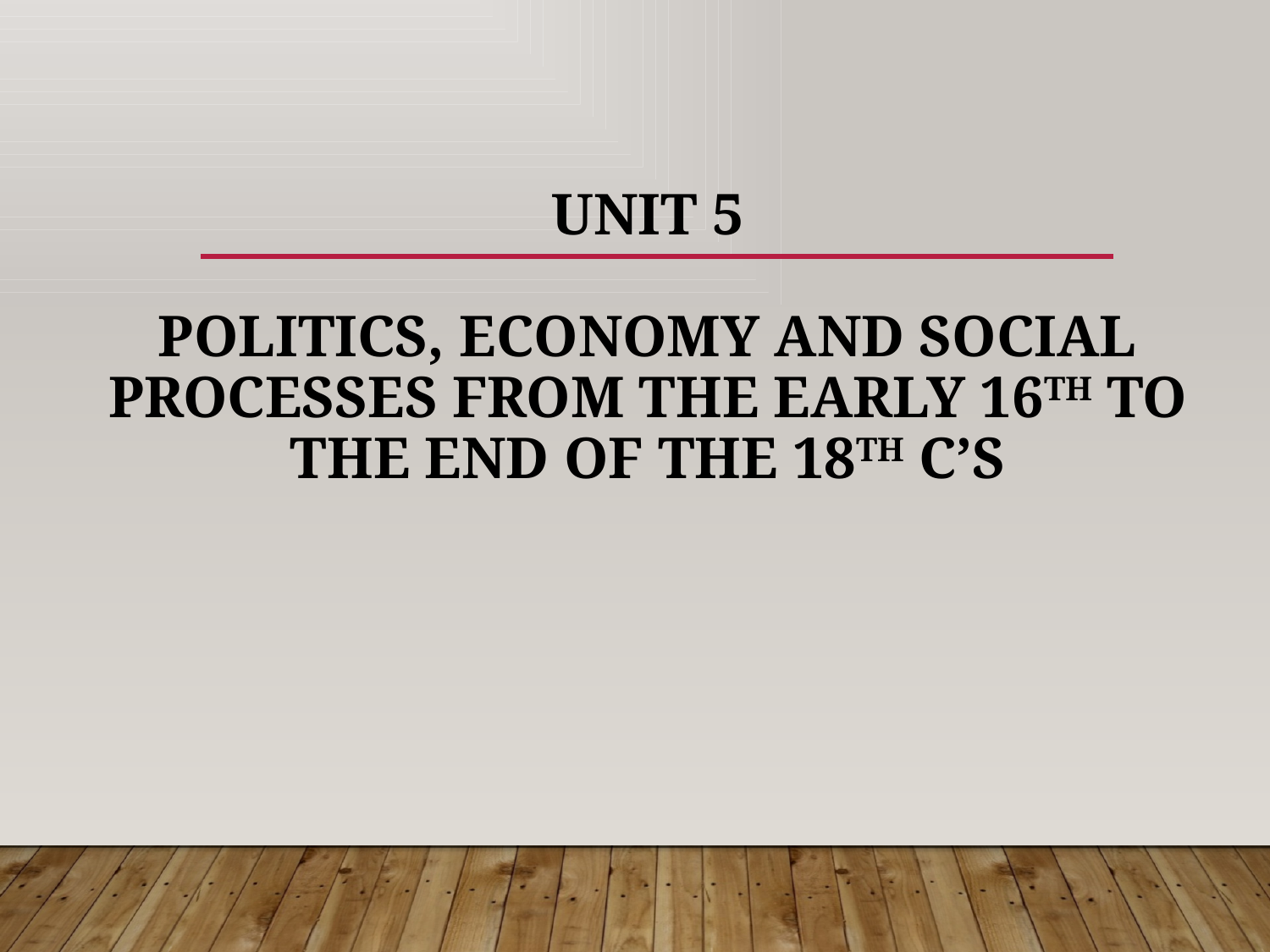

# UNIT 5 Politics, Economy and Social Processes from the Early 16th to the end of the 18th C’s